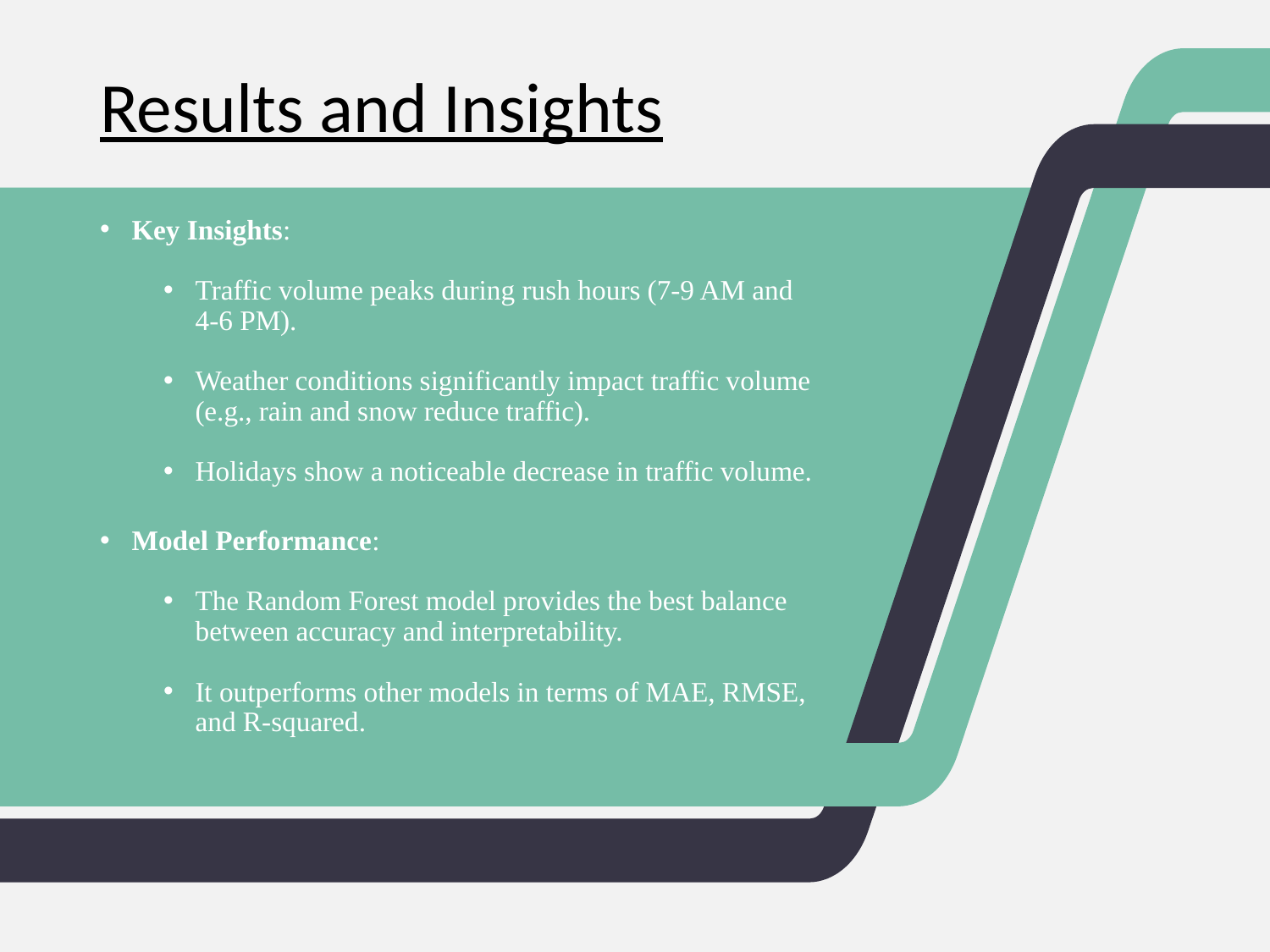

# Results and Insights
Key Insights:
Traffic volume peaks during rush hours (7-9 AM and 4-6 PM).
Weather conditions significantly impact traffic volume (e.g., rain and snow reduce traffic).
Holidays show a noticeable decrease in traffic volume.
Model Performance:
The Random Forest model provides the best balance between accuracy and interpretability.
It outperforms other models in terms of MAE, RMSE, and R-squared.